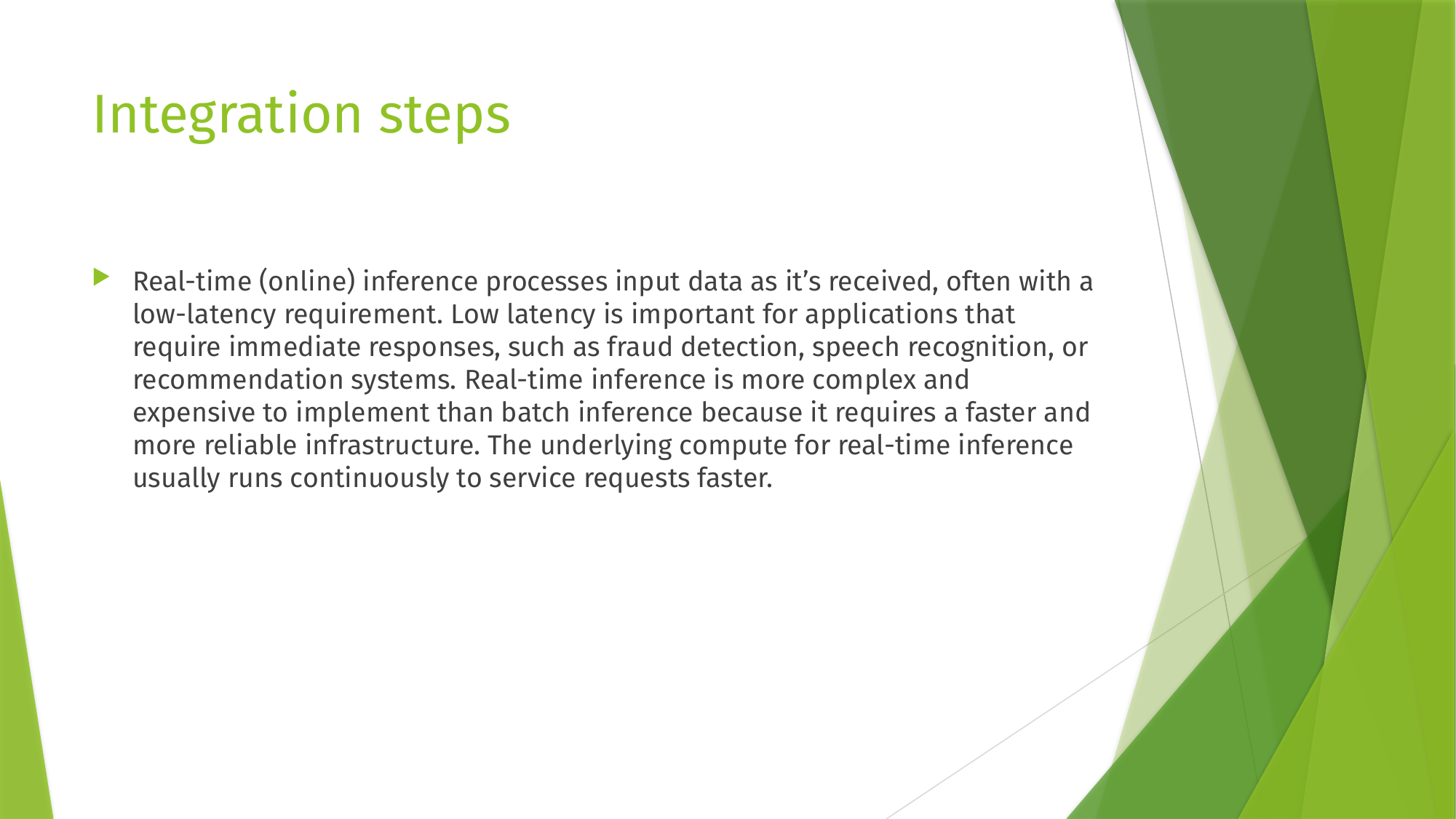

# Integration steps
Real-time (online) inference processes input data as it’s received, often with a low-latency requirement. Low latency is important for applications that require immediate responses, such as fraud detection, speech recognition, or recommendation systems. Real-time inference is more complex and expensive to implement than batch inference because it requires a faster and more reliable infrastructure. The underlying compute for real-time inference usually runs continuously to service requests faster.